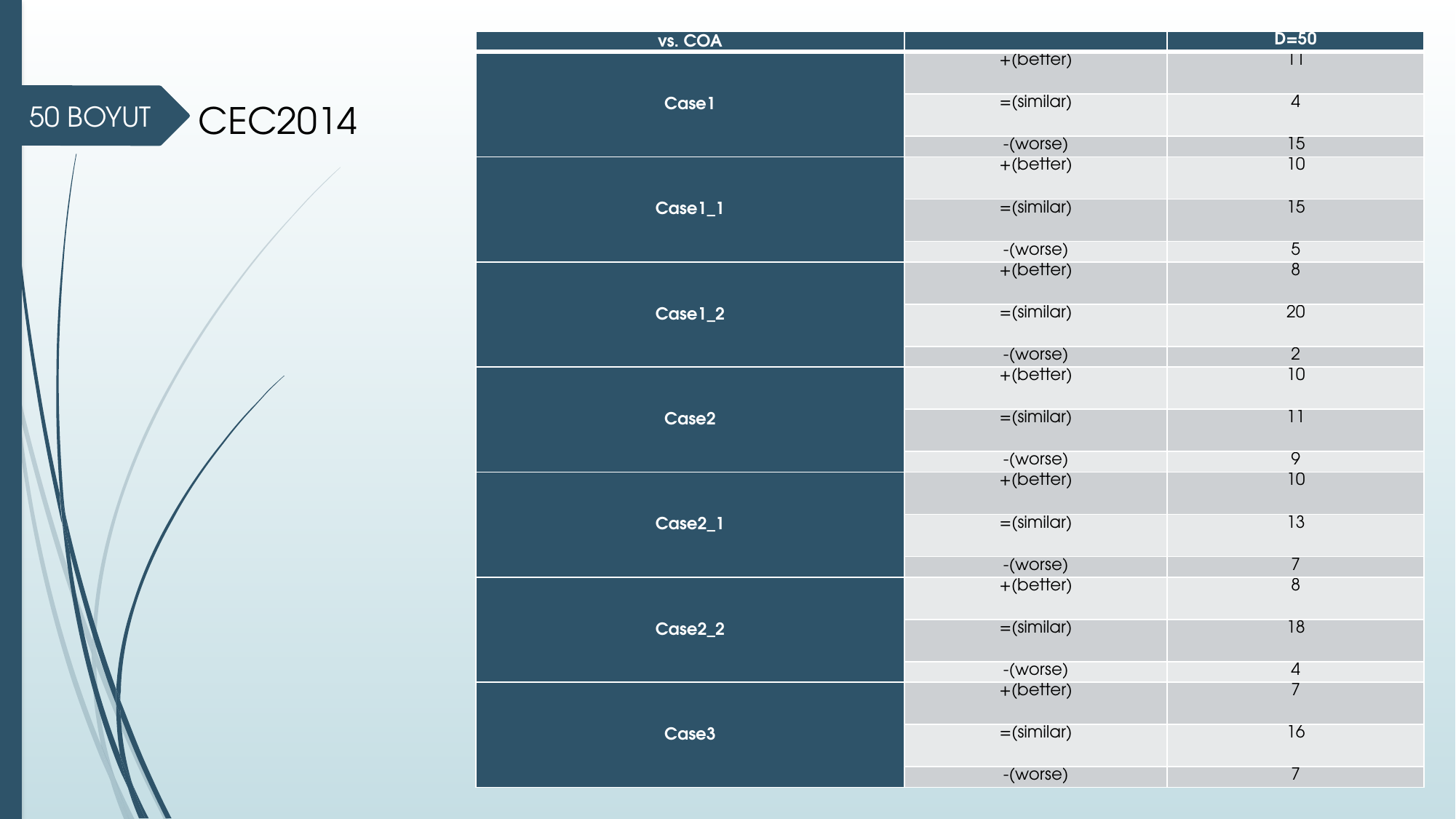

| vs. COA |  | D=50 |
| --- | --- | --- |
| Case1 | +(better) | 11 |
|  | =(similar) | 4 |
|  | -(worse) | 15 |
| Case1\_1 | +(better) | 10 |
|  | =(similar) | 15 |
|  | -(worse) | 5 |
| Case1\_2 | +(better) | 8 |
|  | =(similar) | 20 |
|  | -(worse) | 2 |
| Case2 | +(better) | 10 |
|  | =(similar) | 11 |
|  | -(worse) | 9 |
| Case2\_1 | +(better) | 10 |
|  | =(similar) | 13 |
|  | -(worse) | 7 |
| Case2\_2 | +(better) | 8 |
|  | =(similar) | 18 |
|  | -(worse) | 4 |
| Case3 | +(better) | 7 |
|  | =(similar) | 16 |
|  | -(worse) | 7 |
CEC2014
50 BOYUT